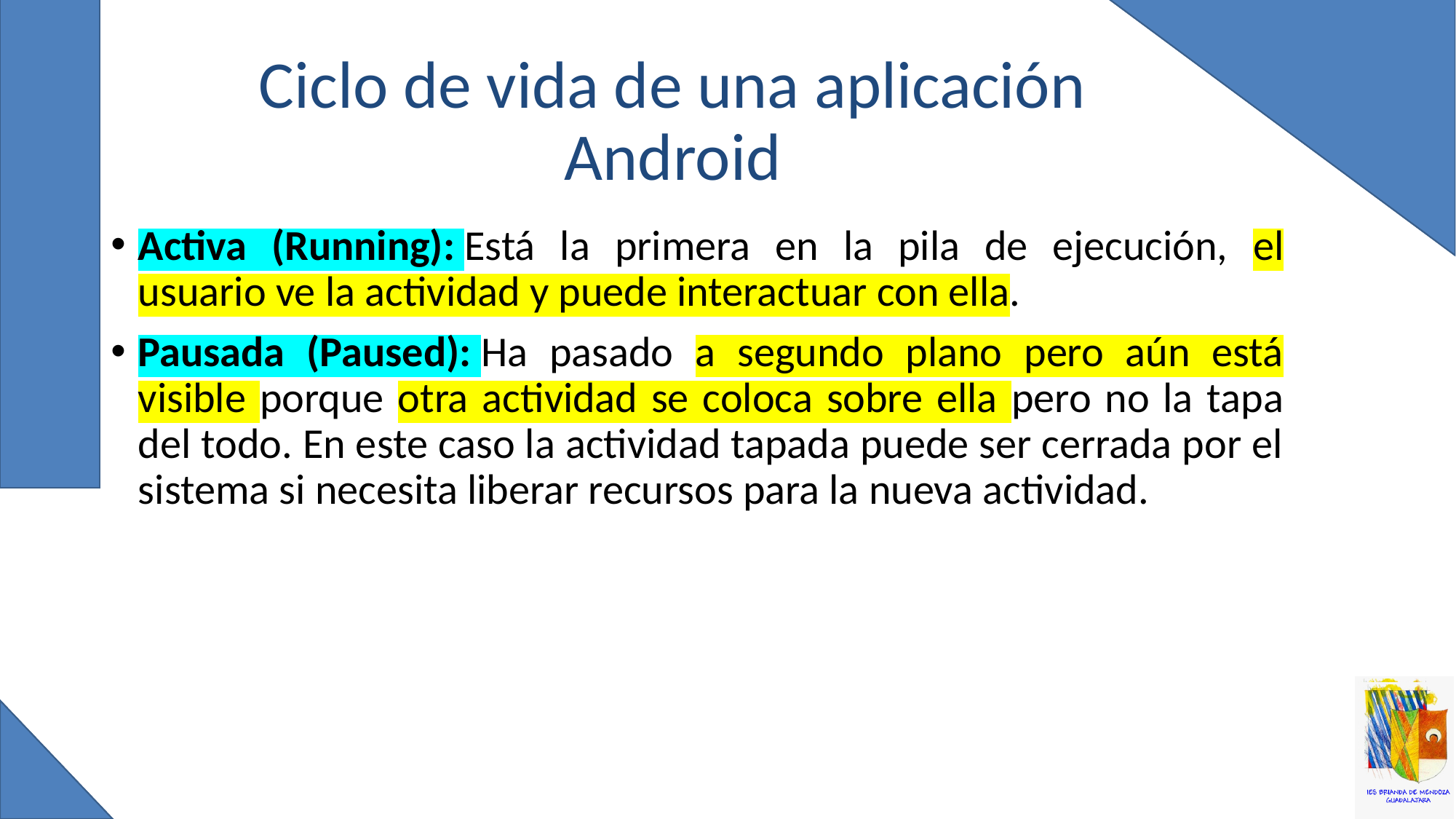

# Ciclo de vida de una aplicación Android
Activa (Running): Está la primera en la pila de ejecución, el usuario ve la actividad y puede interactuar con ella.
Pausada (Paused): Ha pasado a segundo plano pero aún está visible porque otra actividad se coloca sobre ella pero no la tapa del todo. En este caso la actividad tapada puede ser cerrada por el sistema si necesita liberar recursos para la nueva actividad.